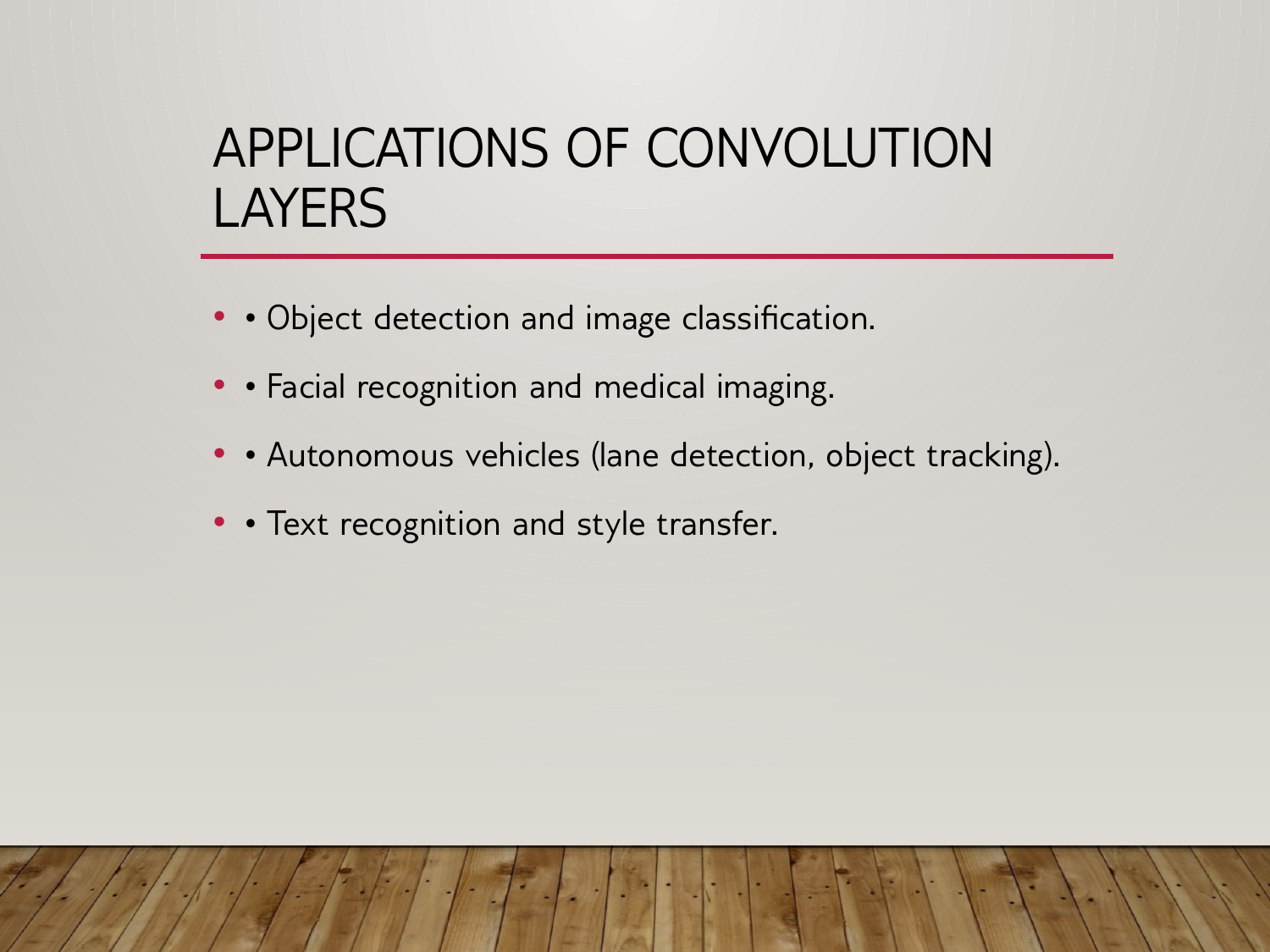

# Applications of Convolution Layers
• Object detection and image classification.
• Facial recognition and medical imaging.
• Autonomous vehicles (lane detection, object tracking).
• Text recognition and style transfer.